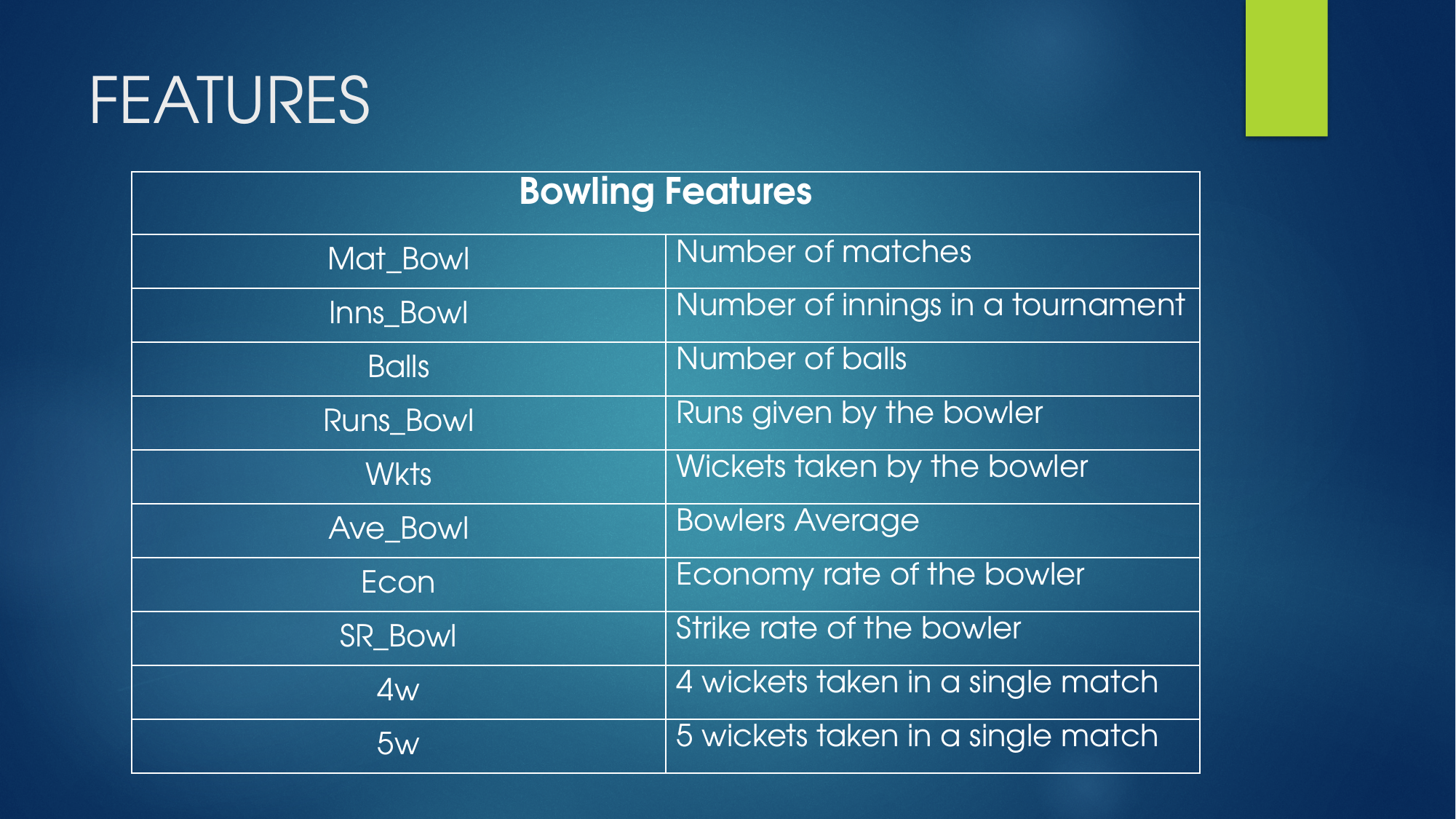

# FEATURES
| Bowling Features |  |
| --- | --- |
| Mat\_Bowl | Number of matches |
| Inns\_Bowl | Number of innings in a tournament |
| Balls | Number of balls |
| Runs\_Bowl | Runs given by the bowler |
| Wkts | Wickets taken by the bowler |
| Ave\_Bowl | Bowlers Average |
| Econ | Economy rate of the bowler |
| SR\_Bowl | Strike rate of the bowler |
| 4w | 4 wickets taken in a single match |
| 5w | 5 wickets taken in a single match |